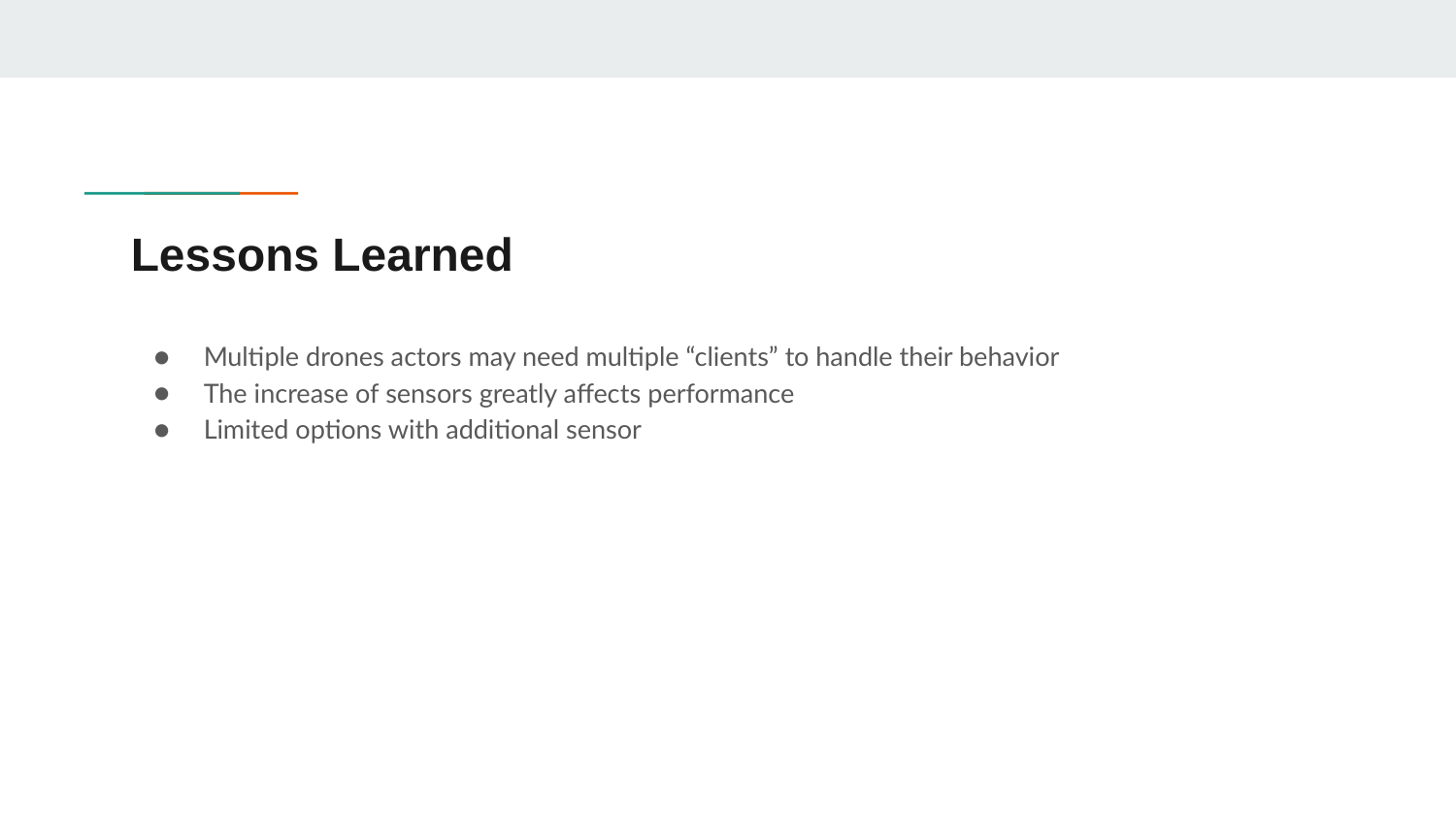

# Lessons Learned
Multiple drones actors may need multiple “clients” to handle their behavior
The increase of sensors greatly affects performance
Limited options with additional sensor